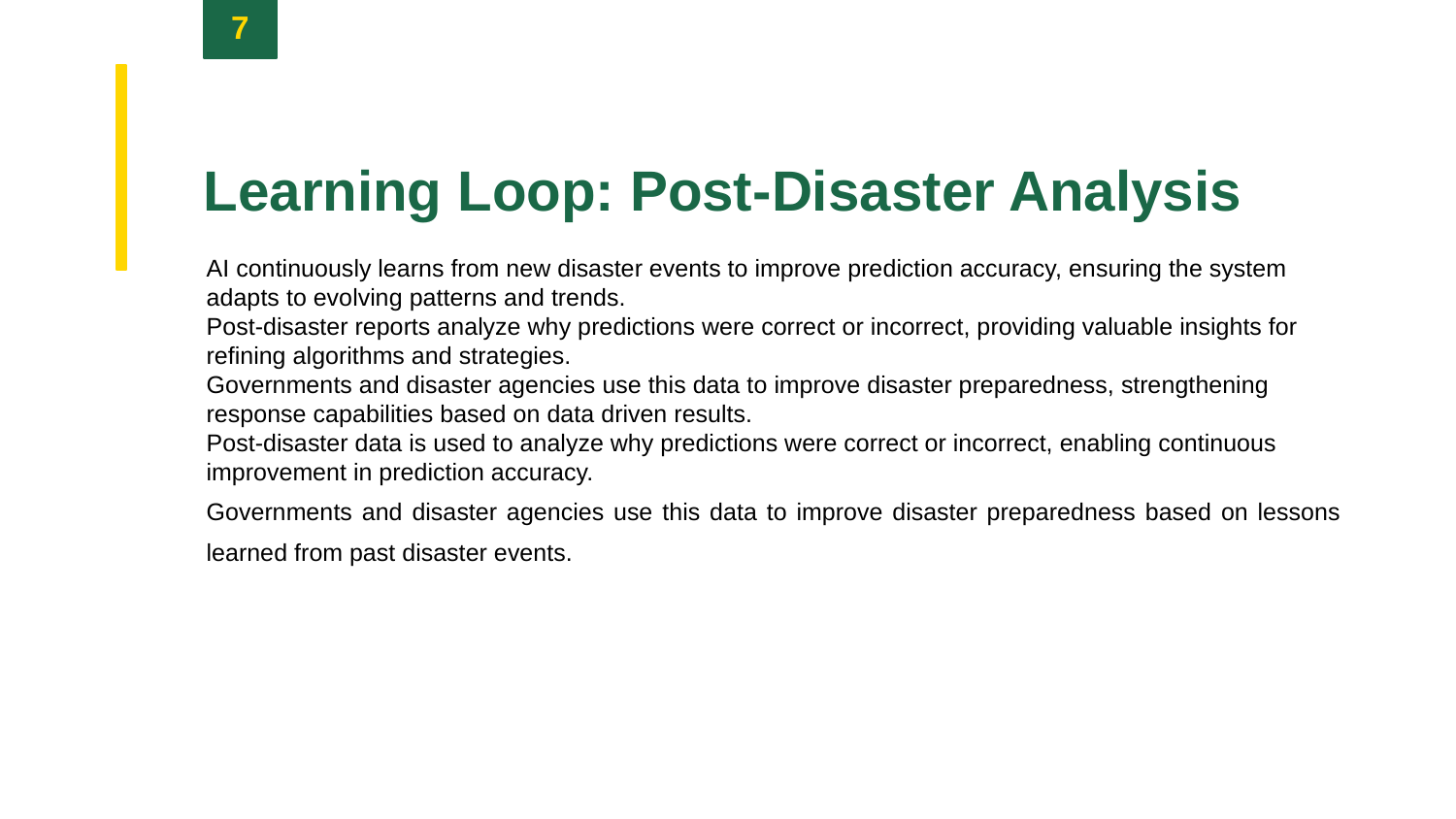

7

Learning Loop: Post-Disaster Analysis
AI continuously learns from new disaster events to improve prediction accuracy, ensuring the system adapts to evolving patterns and trends.
Post-disaster reports analyze why predictions were correct or incorrect, providing valuable insights for refining algorithms and strategies.
Governments and disaster agencies use this data to improve disaster preparedness, strengthening response capabilities based on data driven results.
Post-disaster data is used to analyze why predictions were correct or incorrect, enabling continuous improvement in prediction accuracy.
Governments and disaster agencies use this data to improve disaster preparedness based on lessons learned from past disaster events.